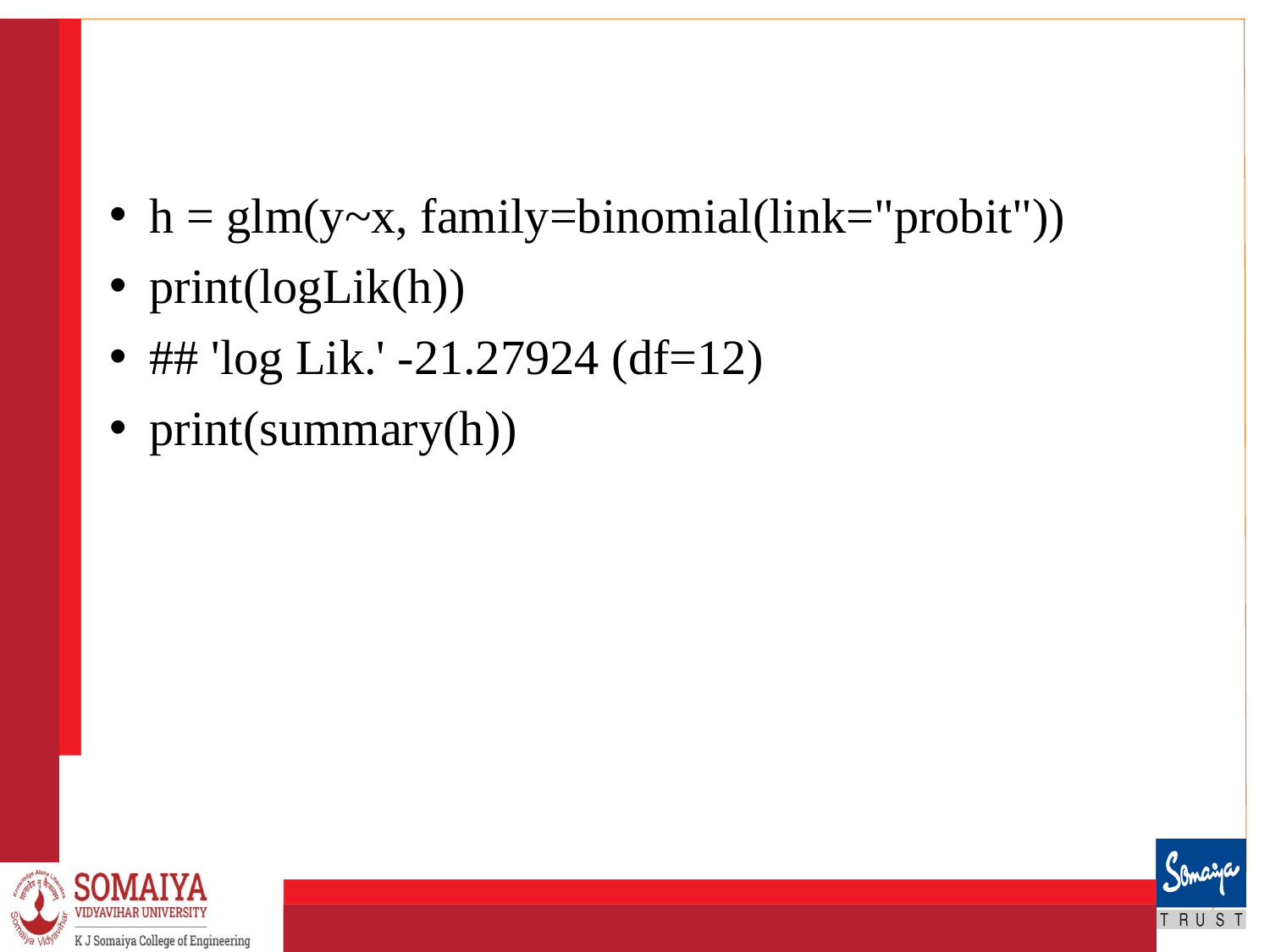

#
h = glm(y~x, family=binomial(link="probit"))
print(logLik(h))
## 'log Lik.' -21.27924 (df=12)
print(summary(h))